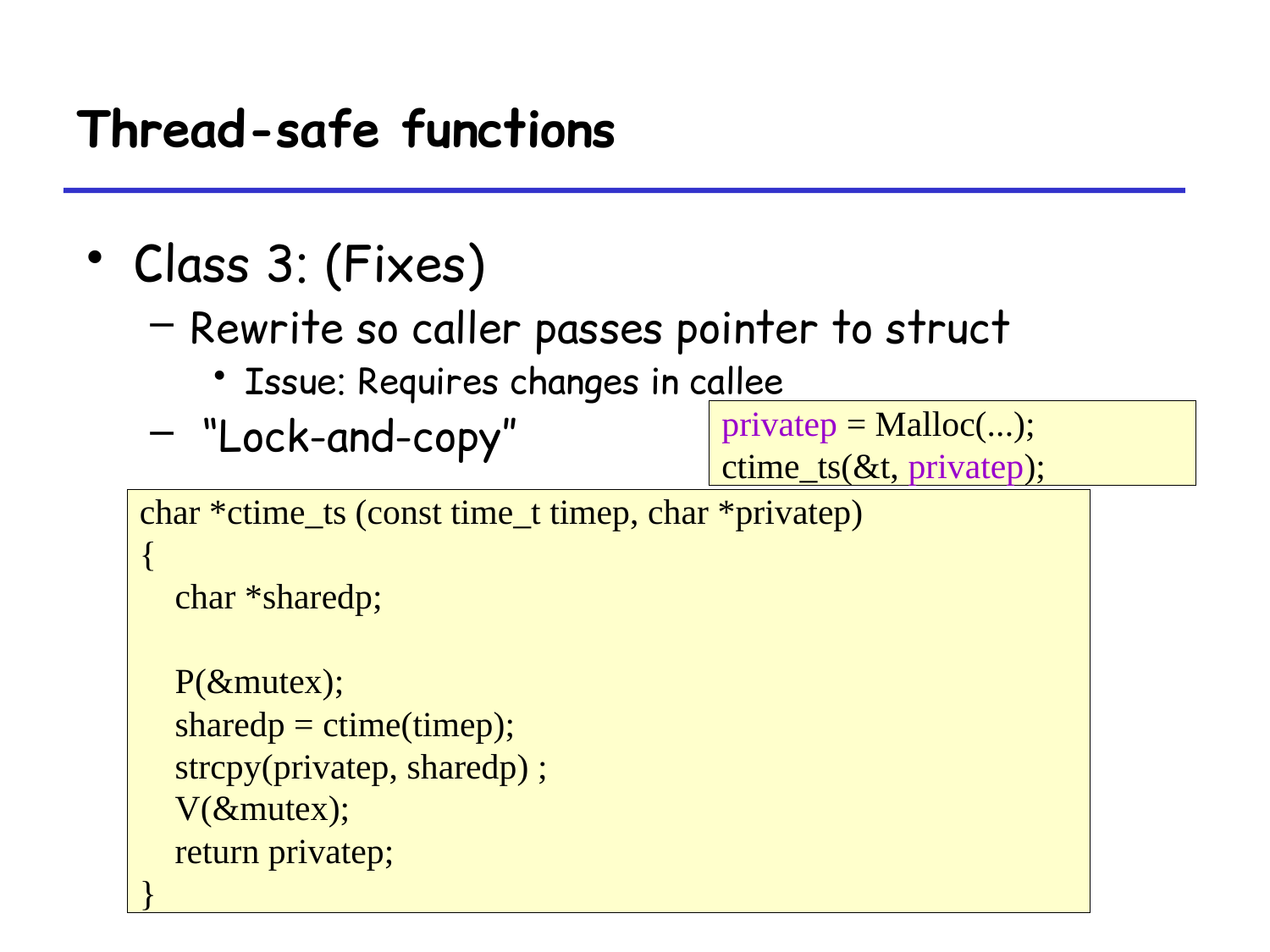

# Thread-safe functions
Class 3: (Fixes)
Rewrite so caller passes pointer to struct
Issue: Requires changes in callee
 “Lock-and-copy”
privatep = Malloc(...);
ctime_ts(&t, privatep);
char *ctime_ts (const time_t timep, char *privatep)
{
    char *sharedp;

    P(&mutex);
    sharedp = ctime(timep);
    strcpy(privatep, sharedp) ;
    V(&mutex);
    return privatep;
}
36